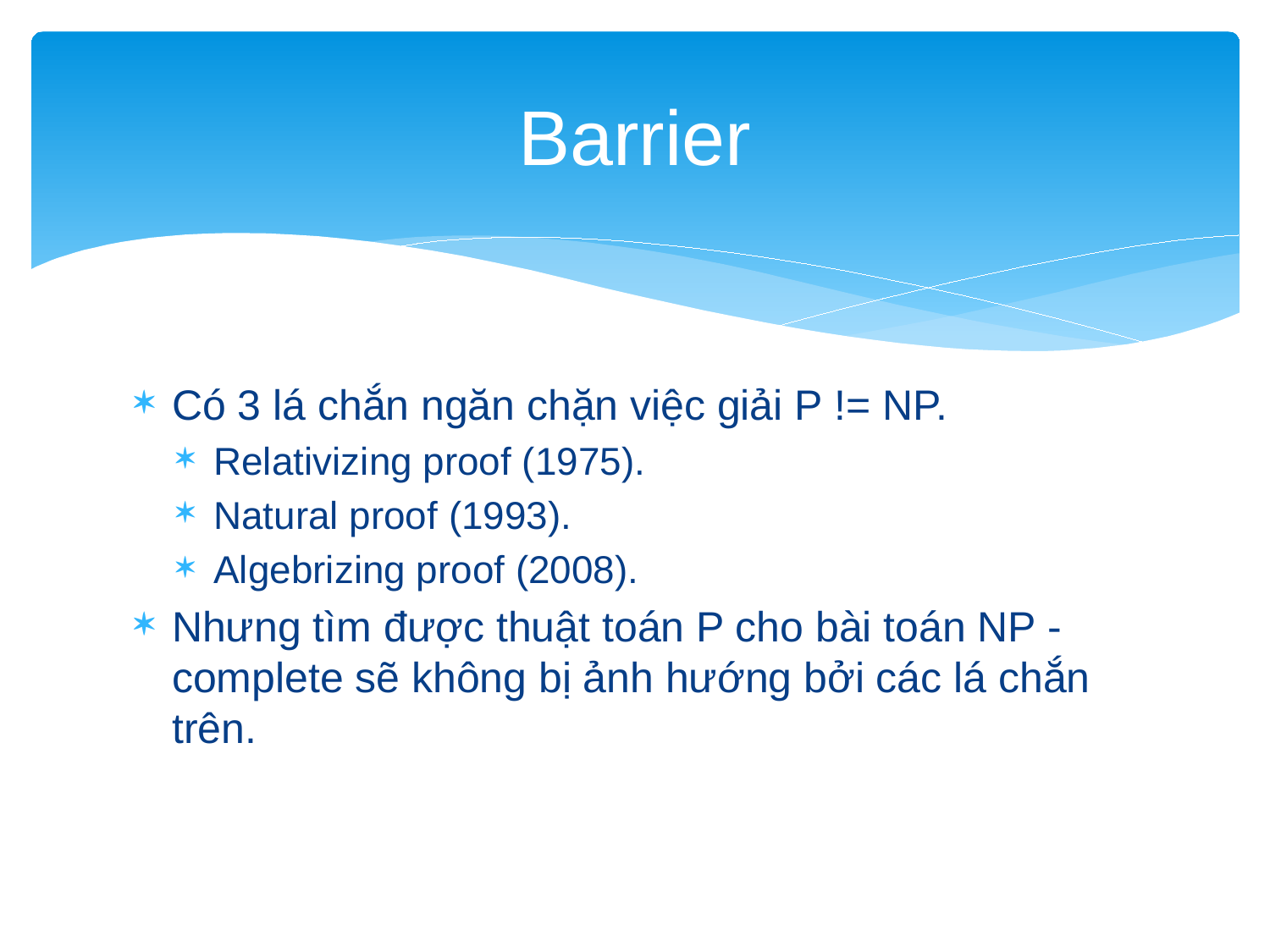

# Barrier
Có 3 lá chắn ngăn chặn việc giải P != NP.
Relativizing proof (1975).
Natural proof (1993).
Algebrizing proof (2008).
Nhưng tìm được thuật toán P cho bài toán NP - complete sẽ không bị ảnh hướng bởi các lá chắn trên.